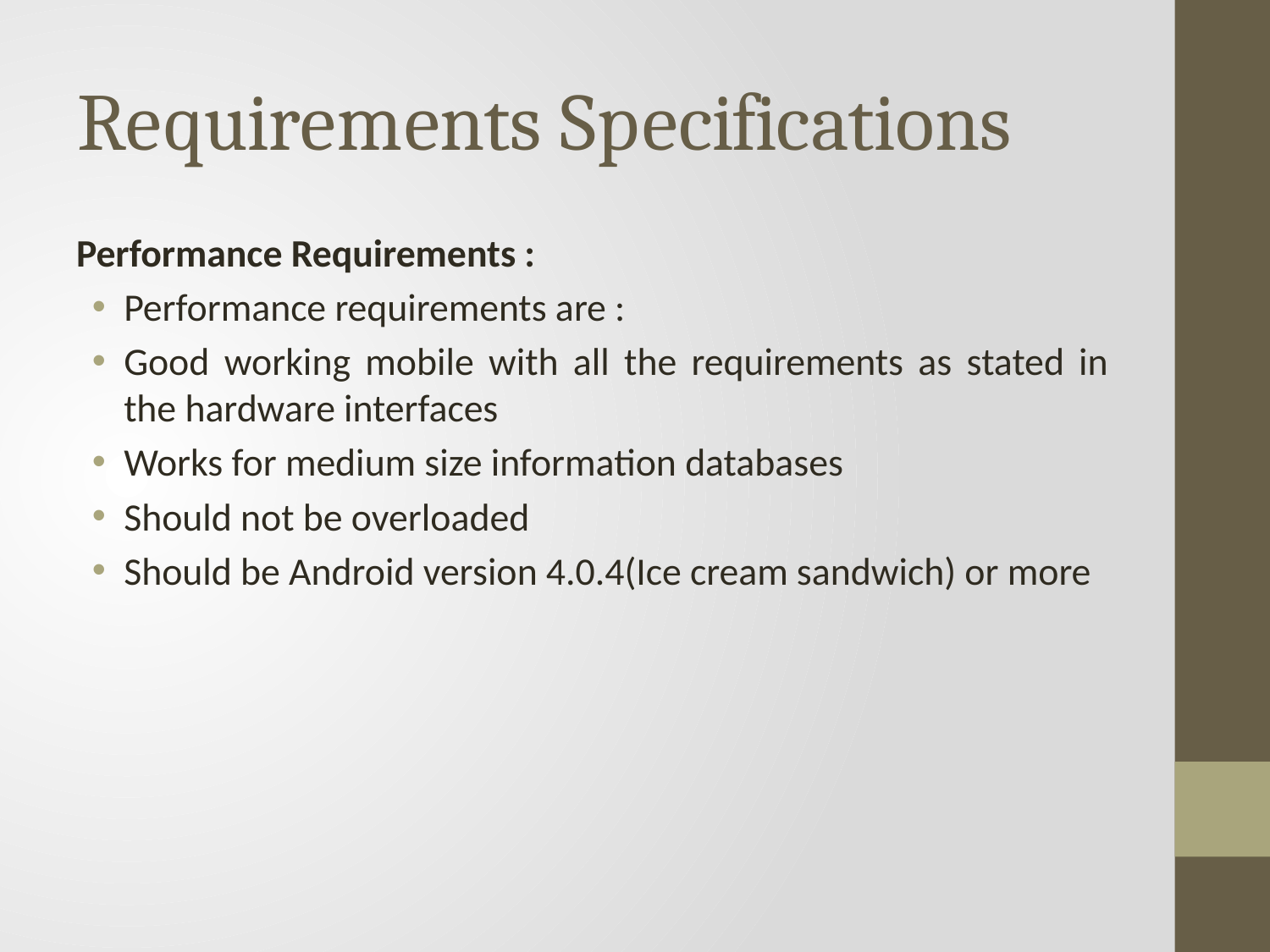

# Requirements Specifications
Performance Requirements :
Performance requirements are :
Good working mobile with all the requirements as stated in the hardware interfaces
Works for medium size information databases
Should not be overloaded
Should be Android version 4.0.4(Ice cream sandwich) or more